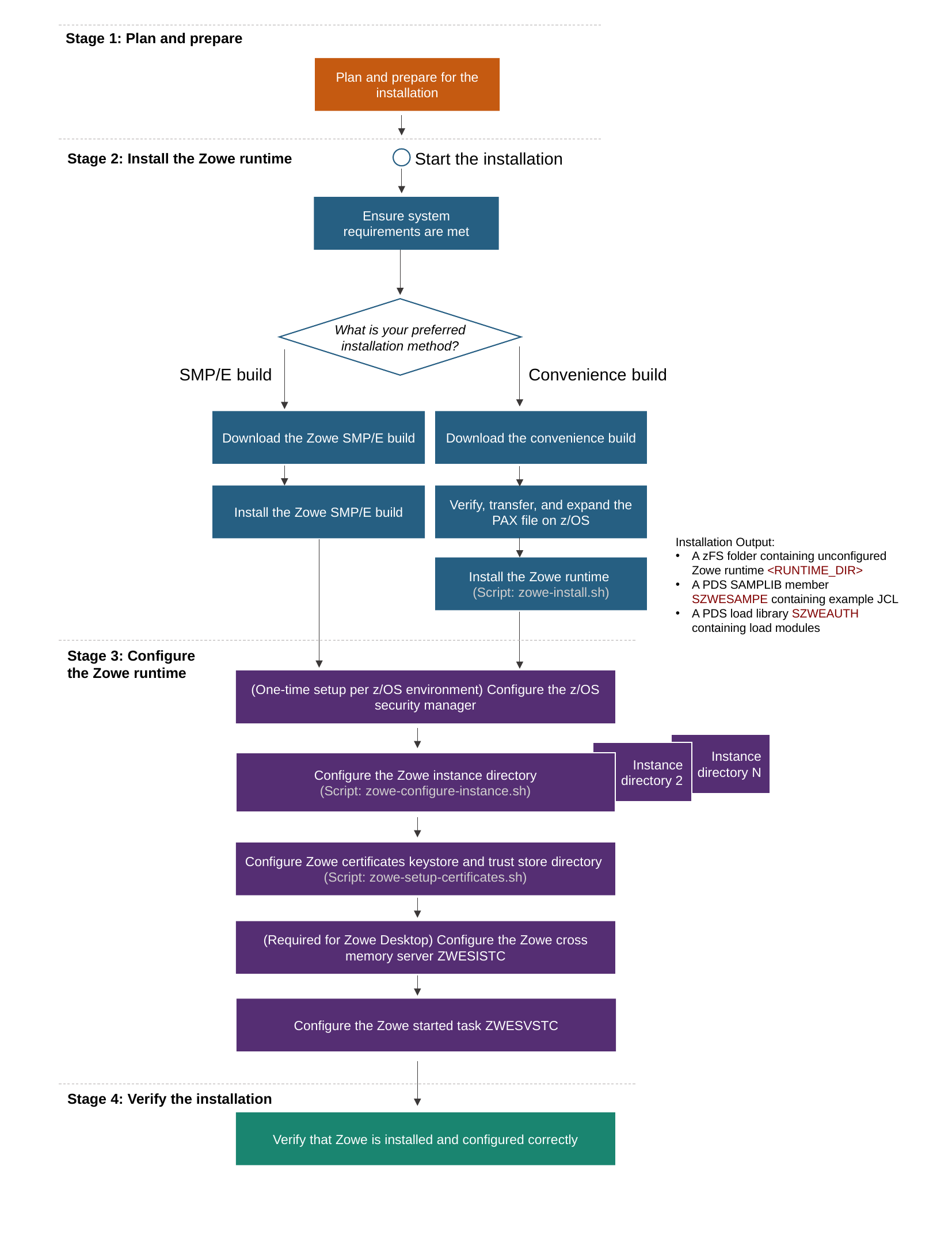

Stage 1: Plan and prepare
Plan and prepare for the installation
Start the installation
Stage 2: Install the Zowe runtime

Ensure system requirements are met

What is your preferred installation method?
SMP/E build
Convenience build
Download the Zowe SMP/E build
Download the convenience build
Install the Zowe SMP/E build
Verify, transfer, and expand the PAX file on z/OS
Installation Output:
A zFS folder containing unconfigured Zowe runtime <RUNTIME_DIR>
A PDS SAMPLIB member SZWESAMPE containing example JCL
A PDS load library SZWEAUTH containing load modules
Install the Zowe runtime
(Script: zowe-install.sh)
Stage 3: Configure the Zowe runtime
(One-time setup per z/OS environment) Configure the z/OS security manager
Instance directory N
Instance directory 2
Configure the Zowe instance directory
(Script: zowe-configure-instance.sh)
Configure Zowe certificates keystore and trust store directory
(Script: zowe-setup-certificates.sh)
(Required for Zowe Desktop) Configure the Zowe cross memory server ZWESISTC
Configure the Zowe started task ZWESVSTC
Stage 4: Verify the installation
Verify that Zowe is installed and configured correctly